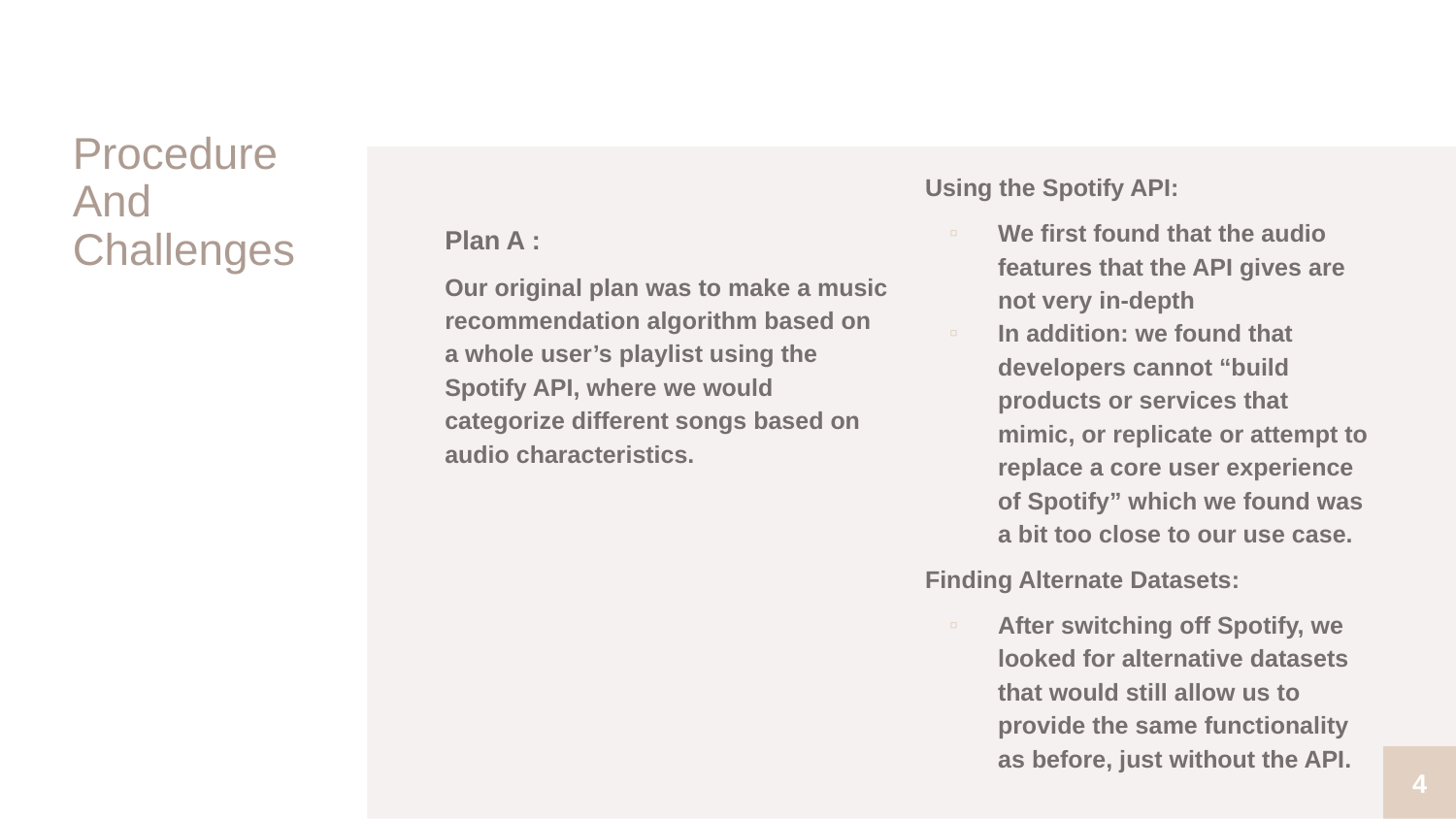

# Procedure
And
Challenges
Using the Spotify API:
We first found that the audio features that the API gives are not very in-depth
In addition: we found that developers cannot “build products or services that mimic, or replicate or attempt to replace a core user experience of Spotify” which we found was a bit too close to our use case.
Finding Alternate Datasets:
After switching off Spotify, we looked for alternative datasets that would still allow us to provide the same functionality as before, just without the API.
Plan A :
Our original plan was to make a music recommendation algorithm based on a whole user’s playlist using the Spotify API, where we would categorize different songs based on audio characteristics.

4